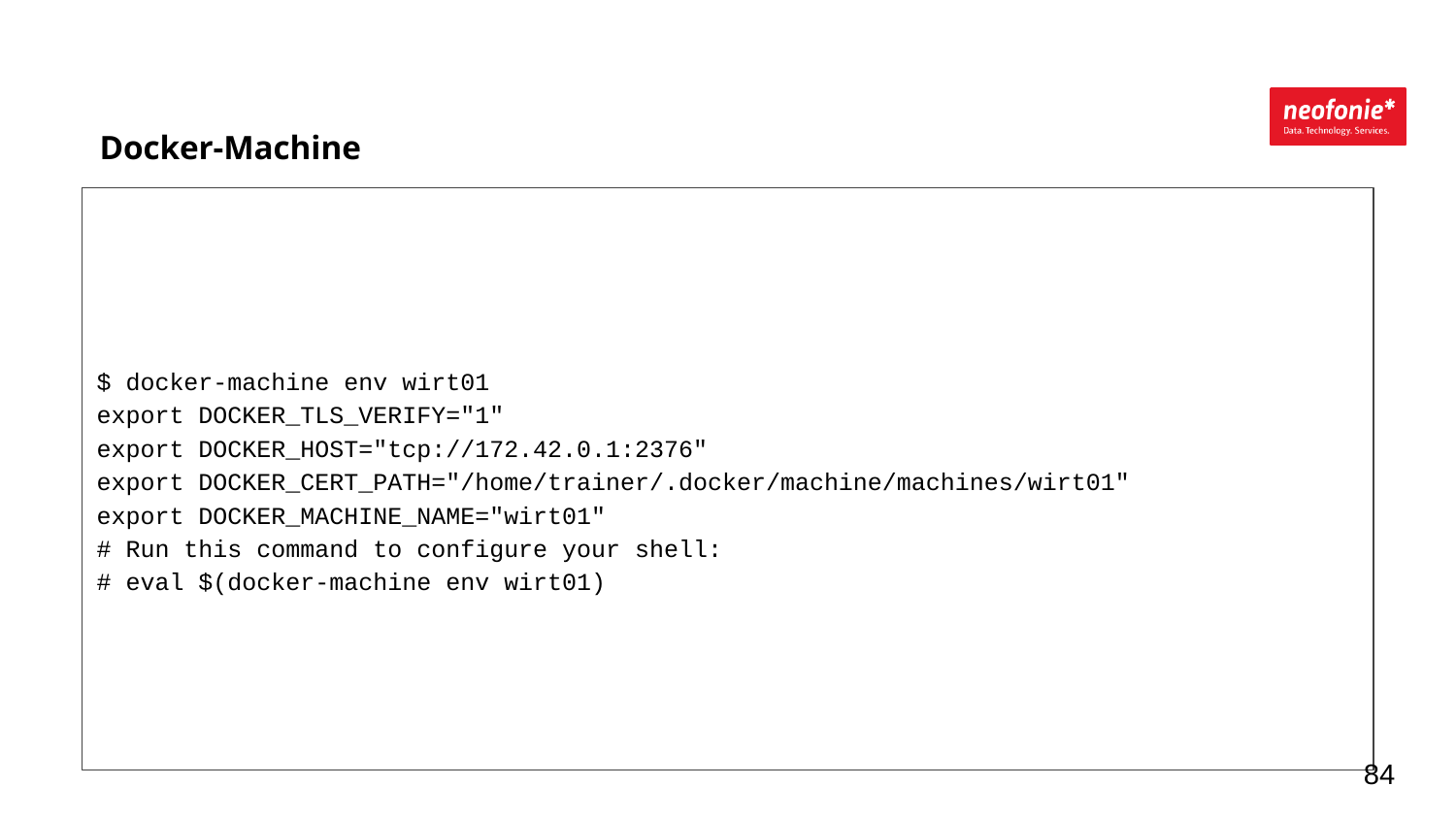

Docker-Machine
$ docker-machine env wirt01
export DOCKER_TLS_VERIFY="1"
export DOCKER_HOST="tcp://172.42.0.1:2376"
export DOCKER_CERT_PATH="/home/trainer/.docker/machine/machines/wirt01"
export DOCKER_MACHINE_NAME="wirt01"
# Run this command to configure your shell:
# eval $(docker-machine env wirt01)
84